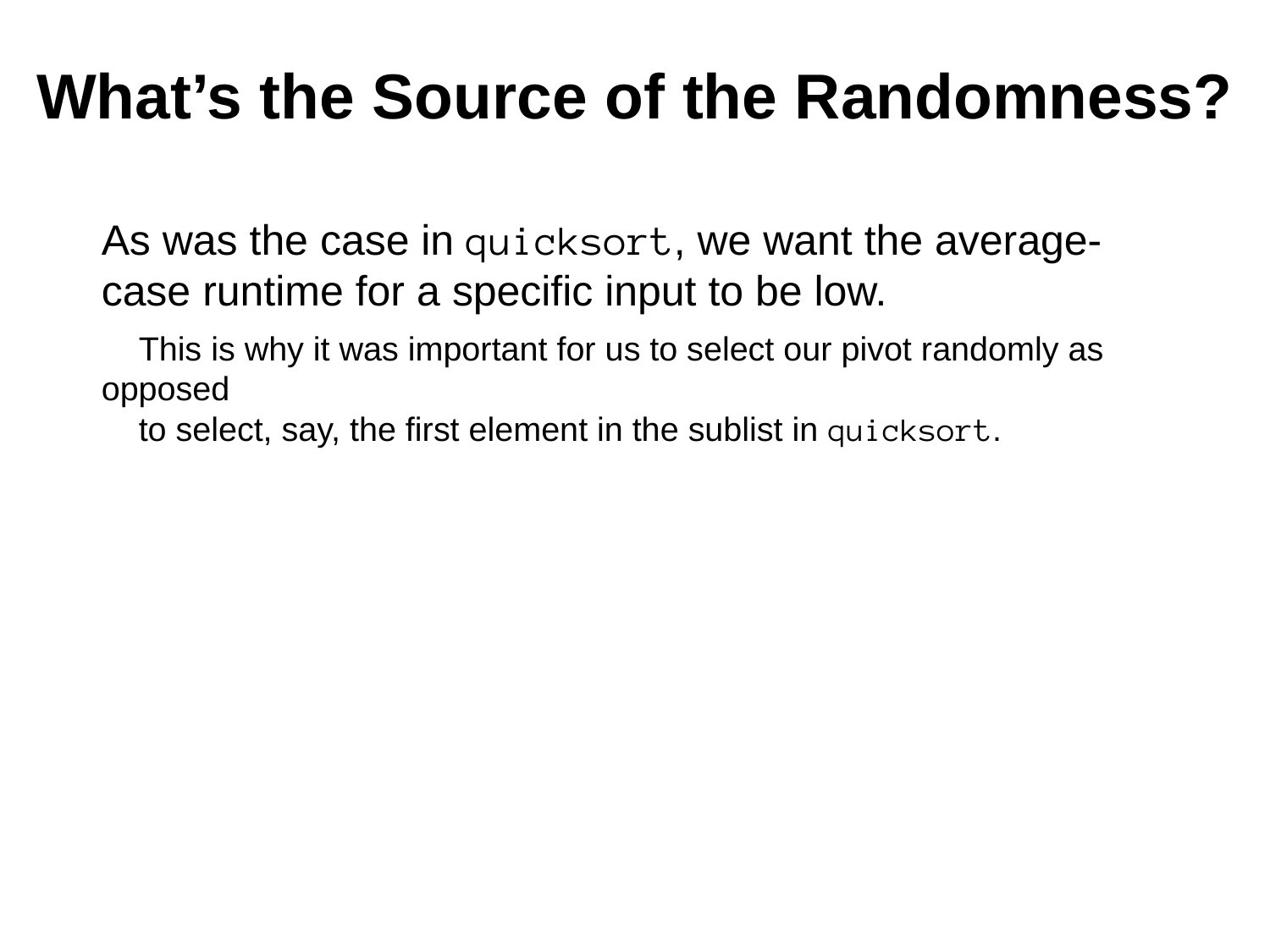

What’s the Source of the Randomness?
As was the case in quicksort, we want the average-case runtime for a specific input to be low.

    This is why it was important for us to select our pivot randomly as opposed
    to select, say, the first element in the sublist in quicksort.